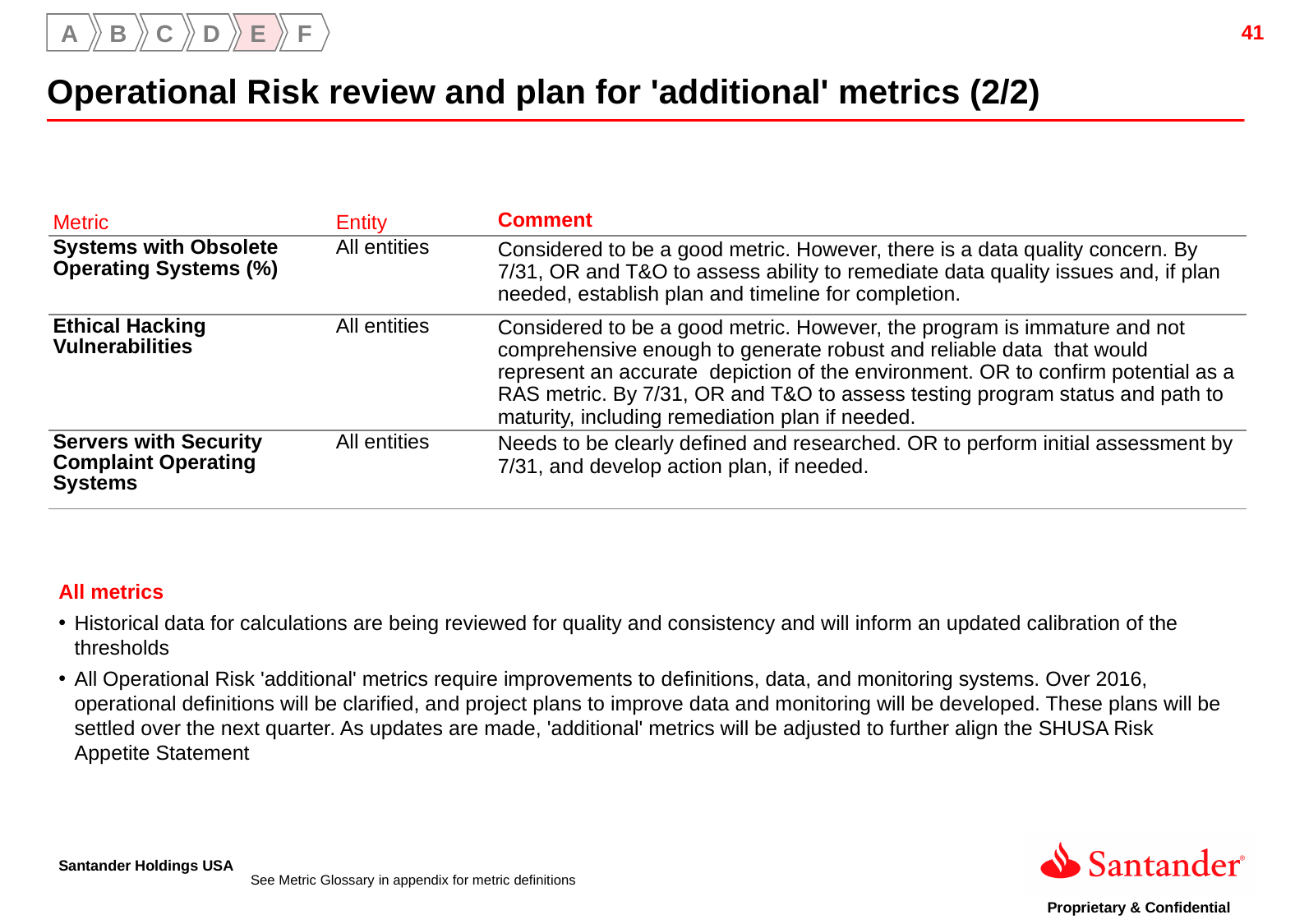

A
B
C
D
E
F
Operational Risk review and plan for 'additional' metrics (2/2)
| Metric | Entity | Comment |
| --- | --- | --- |
| Systems with Obsolete Operating Systems (%) | All entities | Considered to be a good metric. However, there is a data quality concern. By 7/31, OR and T&O to assess ability to remediate data quality issues and, if plan needed, establish plan and timeline for completion. |
| Ethical Hacking Vulnerabilities | All entities | Considered to be a good metric. However, the program is immature and not comprehensive enough to generate robust and reliable data that would represent an accurate depiction of the environment. OR to confirm potential as a RAS metric. By 7/31, OR and T&O to assess testing program status and path to maturity, including remediation plan if needed. |
| Servers with Security Complaint Operating Systems | All entities | Needs to be clearly defined and researched. OR to perform initial assessment by 7/31, and develop action plan, if needed. |
All metrics
Historical data for calculations are being reviewed for quality and consistency and will inform an updated calibration of the thresholds
All Operational Risk 'additional' metrics require improvements to definitions, data, and monitoring systems. Over 2016, operational definitions will be clarified, and project plans to improve data and monitoring will be developed. These plans will be settled over the next quarter. As updates are made, 'additional' metrics will be adjusted to further align the SHUSA Risk Appetite Statement
See Metric Glossary in appendix for metric definitions